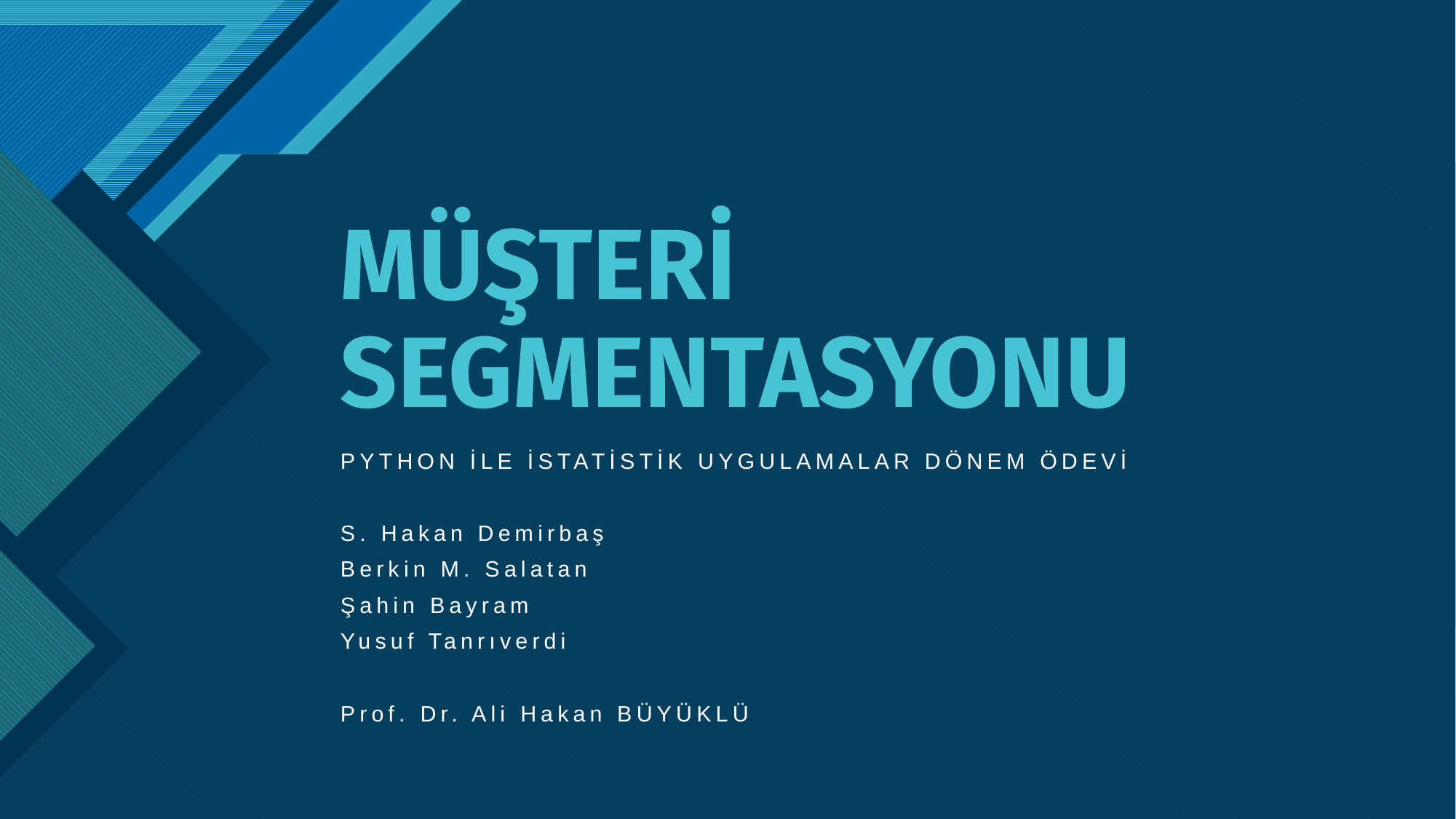

# MÜŞTERİ SEGMENTASYONU
PYTHON İLE İSTATİSTİK UYGULAMALAR DÖNEM ÖDEVİ

S. Hakan Demirbaş
Berkin M. Salatan
Şahin Bayram
Yusuf Tanrıverdi

Prof. Dr. Ali Hakan BÜYÜKLÜ